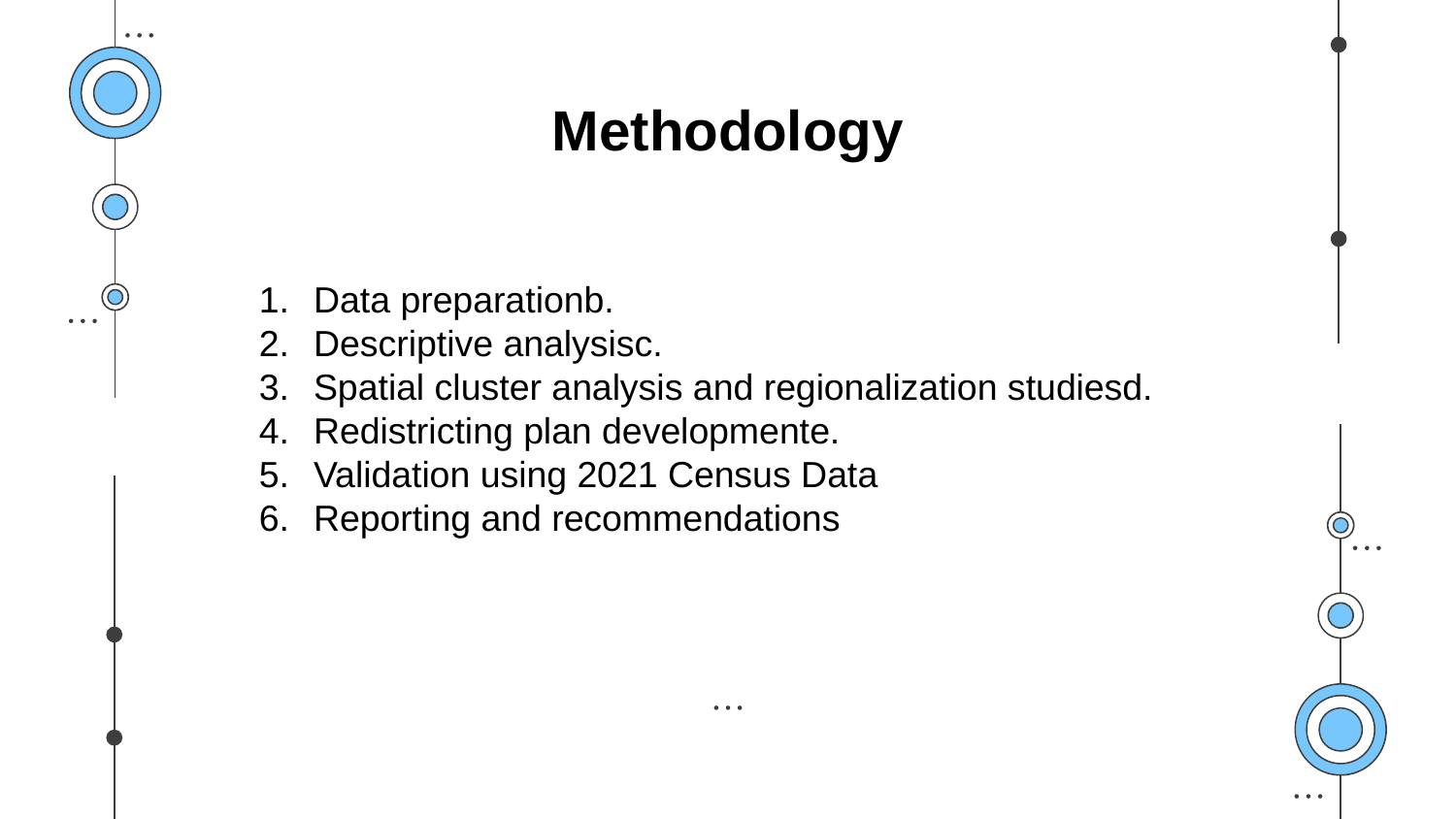

Methodology
Data preparationb.
Descriptive analysisc.
Spatial cluster analysis and regionalization studiesd.
Redistricting plan developmente.
Validation using 2021 Census Data
Reporting and recommendations